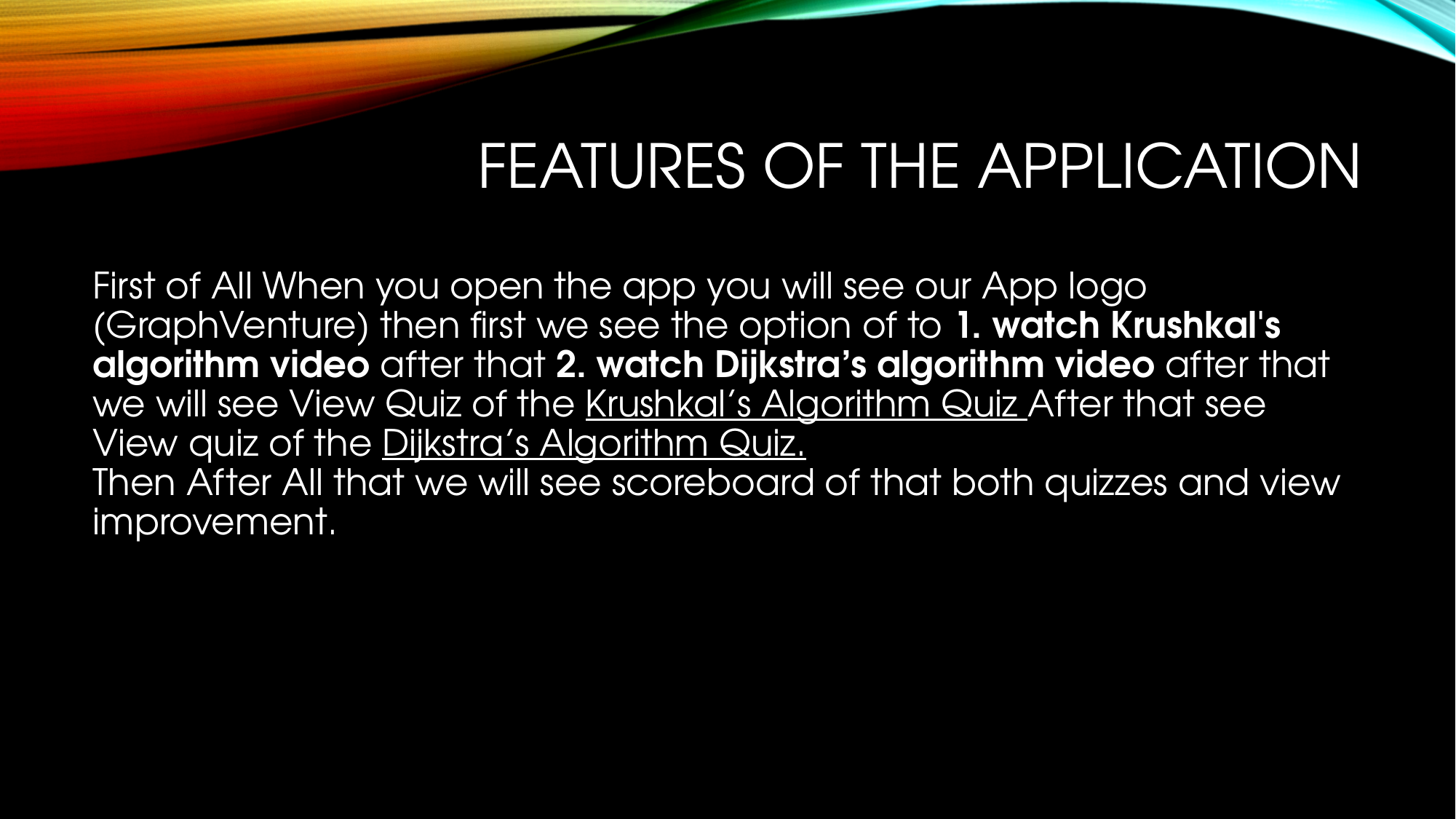

# Features of the application
First of All When you open the app you will see our App logo (GraphVenture) then first we see the option of to 1. watch Krushkal's algorithm video after that 2. watch Dijkstra’s algorithm video after that we will see View Quiz of the Krushkal’s Algorithm Quiz After that see View quiz of the Dijkstra’s Algorithm Quiz.
Then After All that we will see scoreboard of that both quizzes and view improvement.